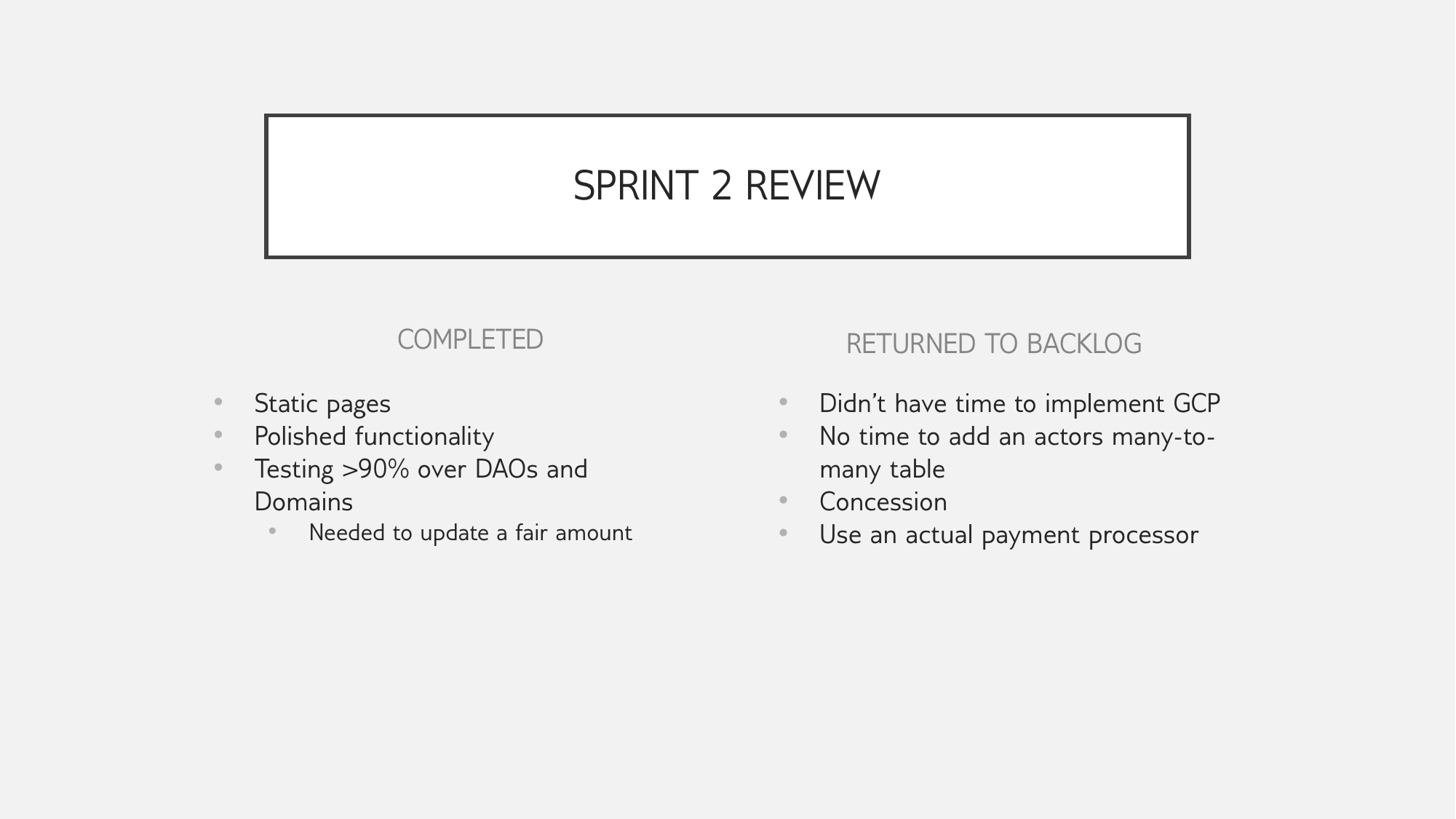

# SPRINT 2 REVIEW
COMPLETED
RETURNED TO BACKLOG
Static pages
Polished functionality
Testing >90% over DAOs and Domains
Needed to update a fair amount
Didn’t have time to implement GCP
No time to add an actors many-to-many table
Concession
Use an actual payment processor